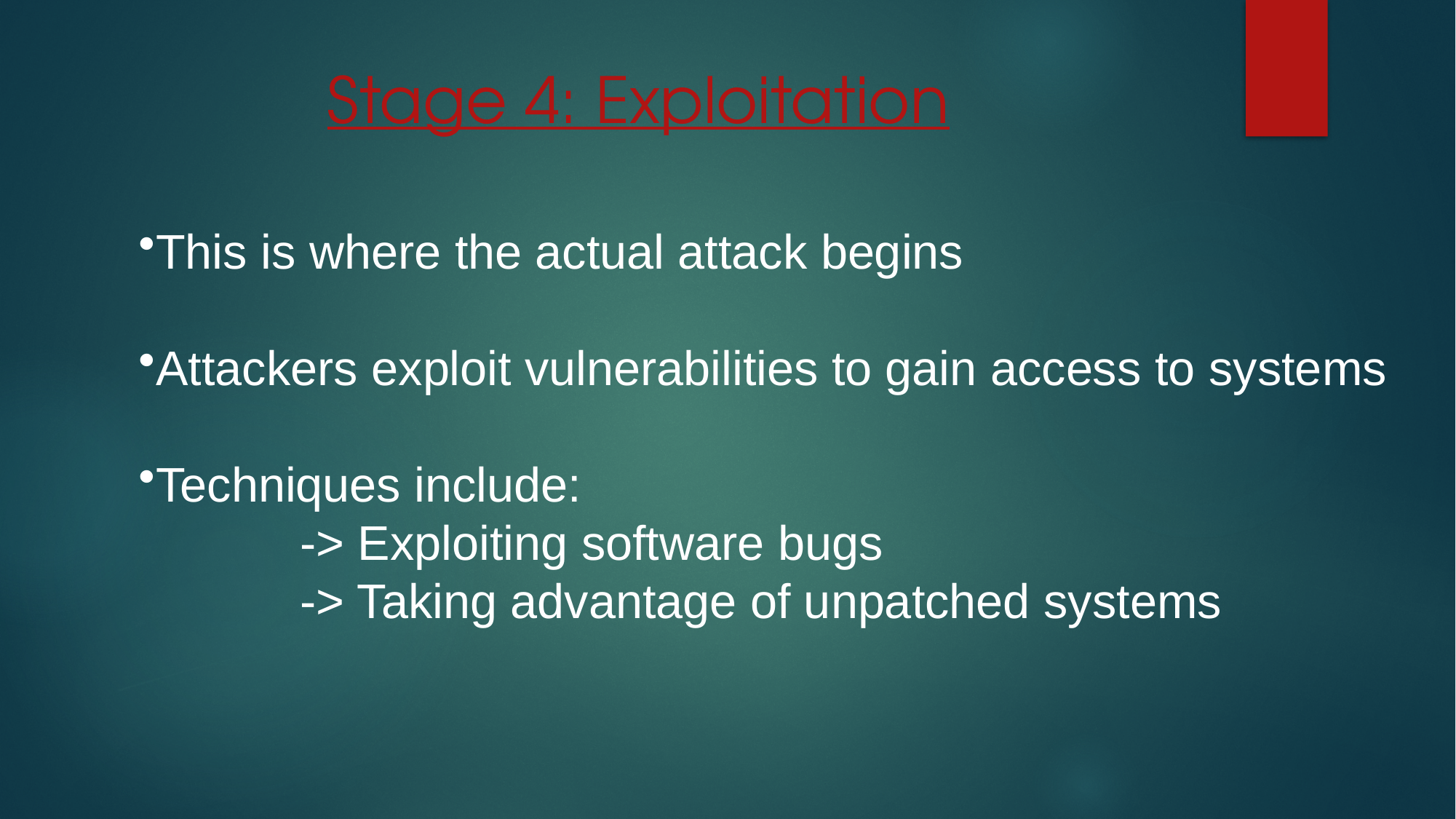

# Stage 4: Exploitation

This is where the actual attack begins

Attackers exploit vulnerabilities to gain access to systems

Techniques include:
            -> Exploiting software bugs
            -> Taking advantage of unpatched systems